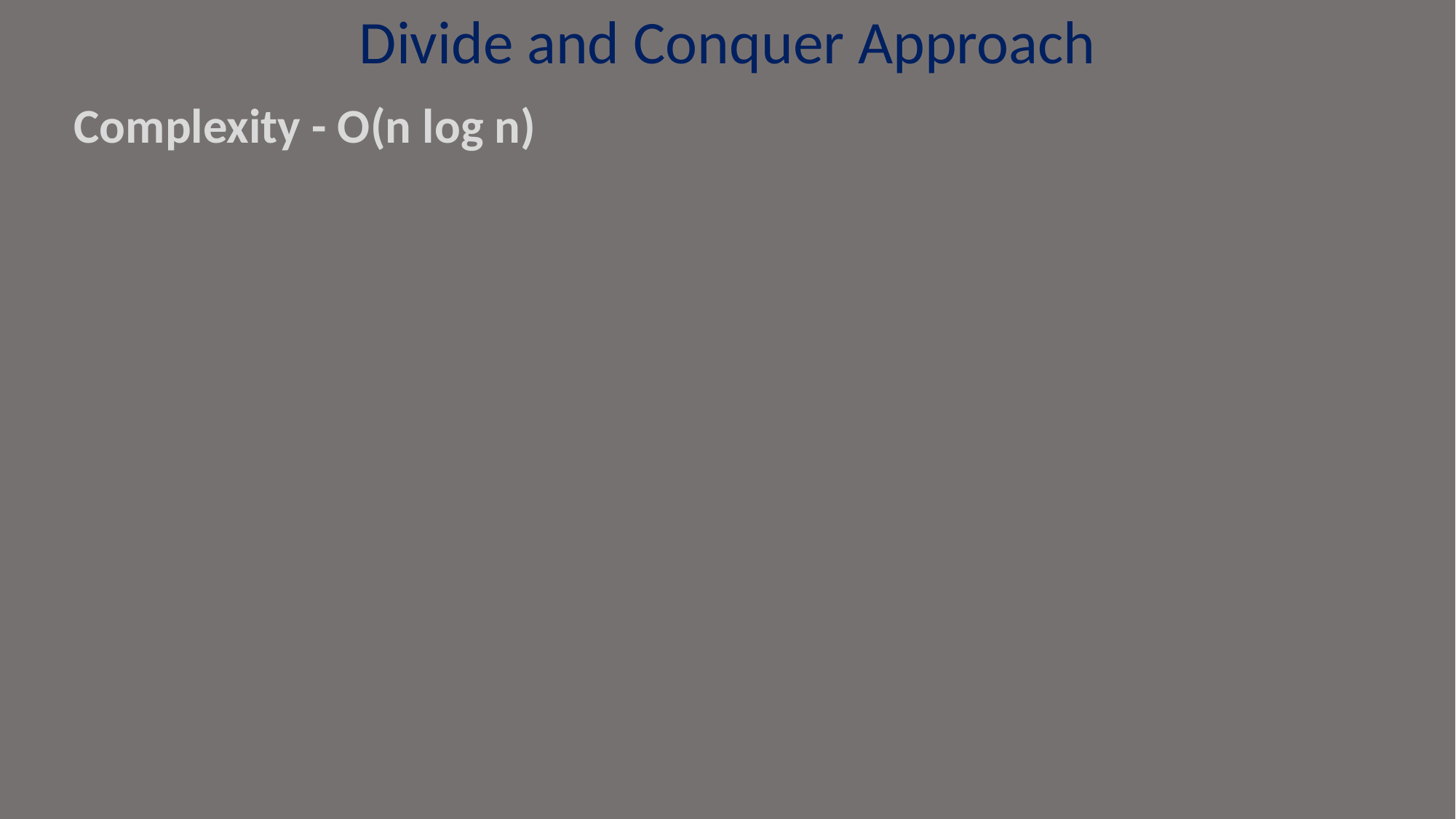

# Divide and Conquer Approach
Complexity - O(n log n)